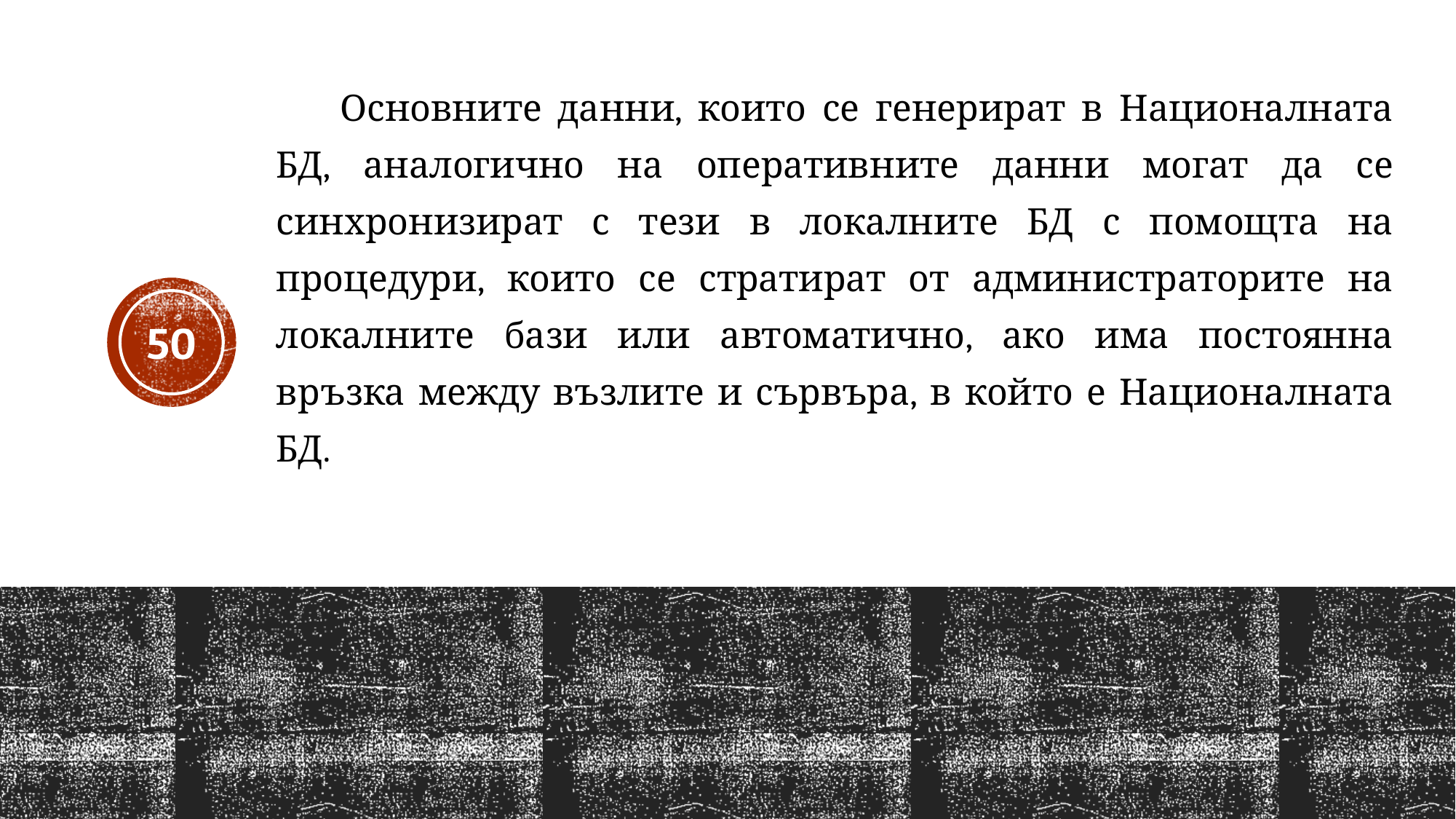

Основните данни, които се генерират в Националната БД, аналогично на оперативните данни могат да се синхронизират с тези в локалните БД с помощта на процедури, които се стратират от администраторите на локалните бази или автоматично, ако има постоянна връзка между възлите и сървъра, в който е Националната БД.
50